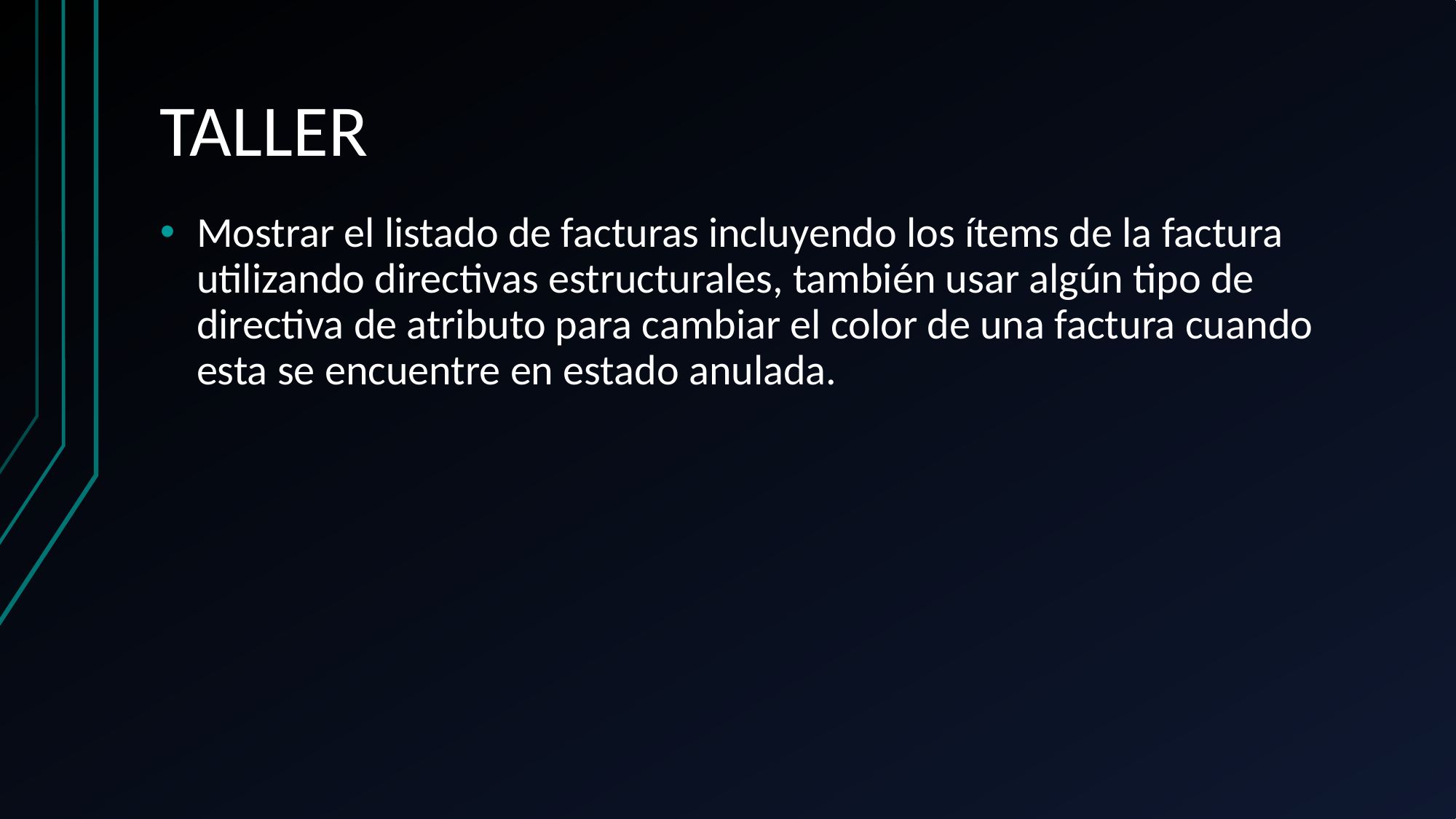

# TALLER
Mostrar el listado de facturas incluyendo los ítems de la factura utilizando directivas estructurales, también usar algún tipo de directiva de atributo para cambiar el color de una factura cuando esta se encuentre en estado anulada.